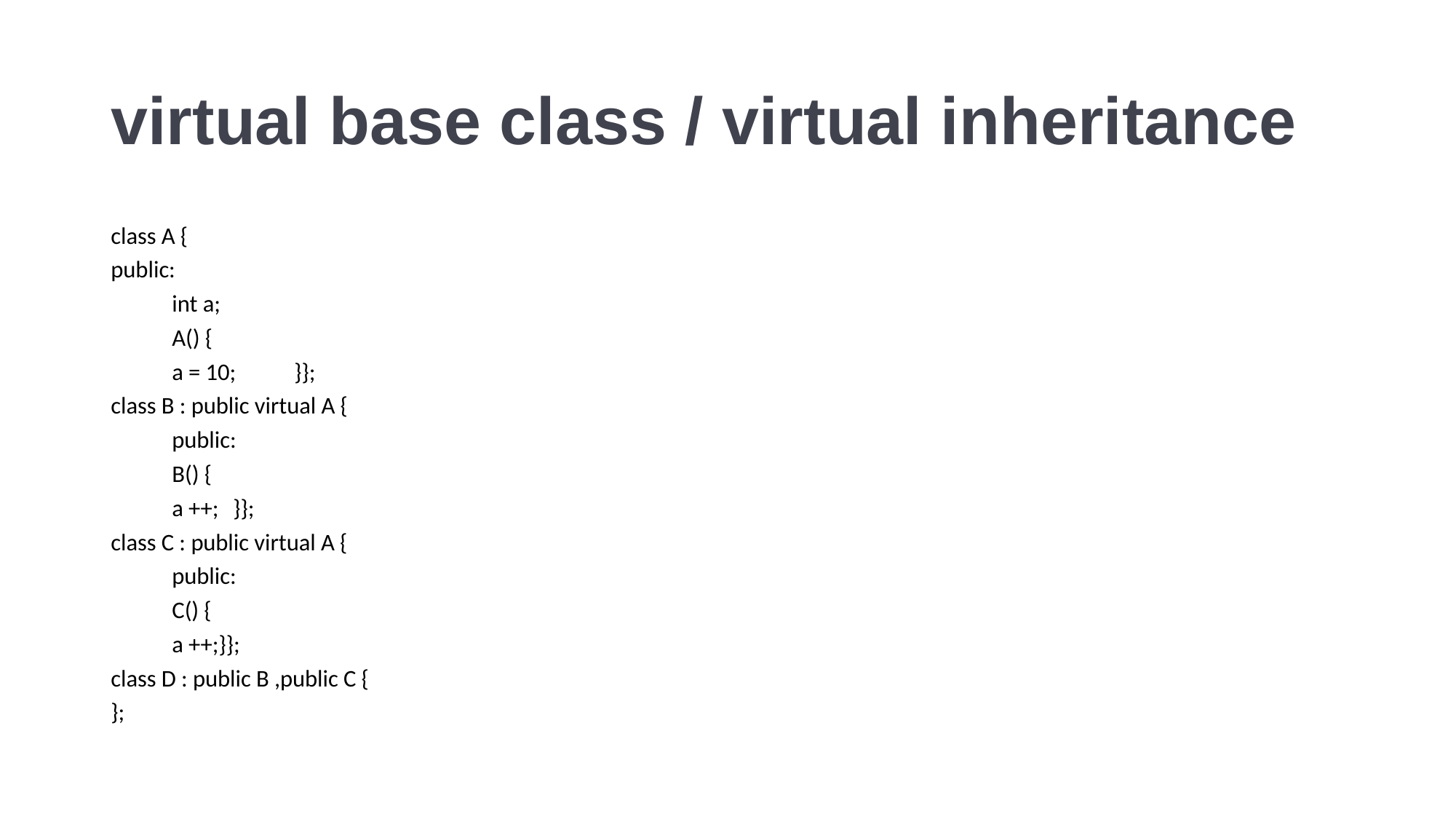

# virtual base class / virtual inheritance
class A {
public:
	int a;
	A() {
		a = 10;	}};
class B : public virtual A {
	public:
	B() {
		a ++;	}};
class C : public virtual A {
	public:
	C() {
		a ++;}};
class D : public B ,public C {
};